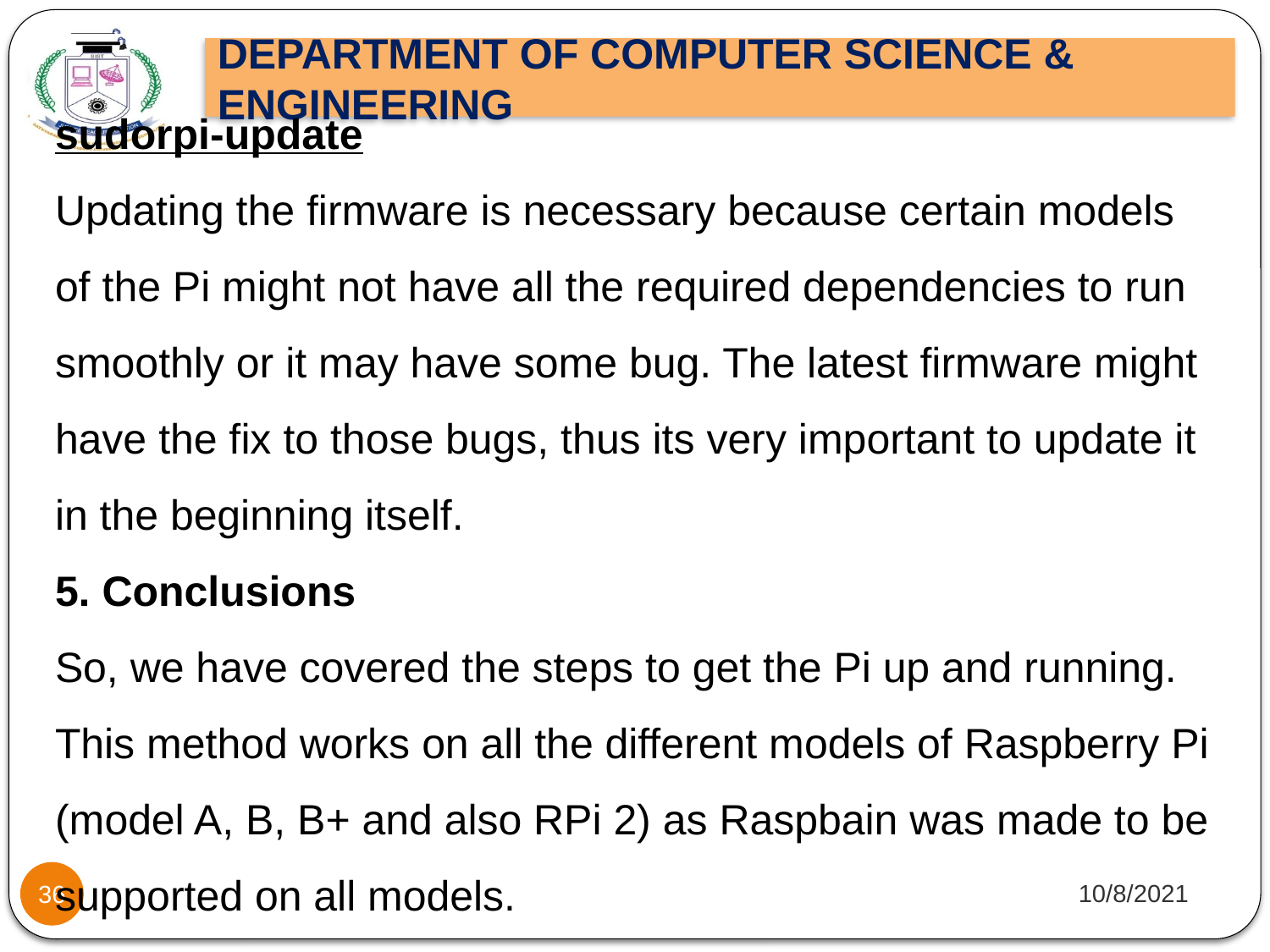

sudorpi-update
Updating the firmware is necessary because certain models of the Pi might not have all the required dependencies to run smoothly or it may have some bug. The latest firmware might have the fix to those bugs, thus its very important to update it in the beginning itself.
5. Conclusions
So, we have covered the steps to get the Pi up and running. This method works on all the different models of Raspberry Pi (model A, B, B+ and also RPi 2) as Raspbain was made to be supported on all models.
10/8/2021
36